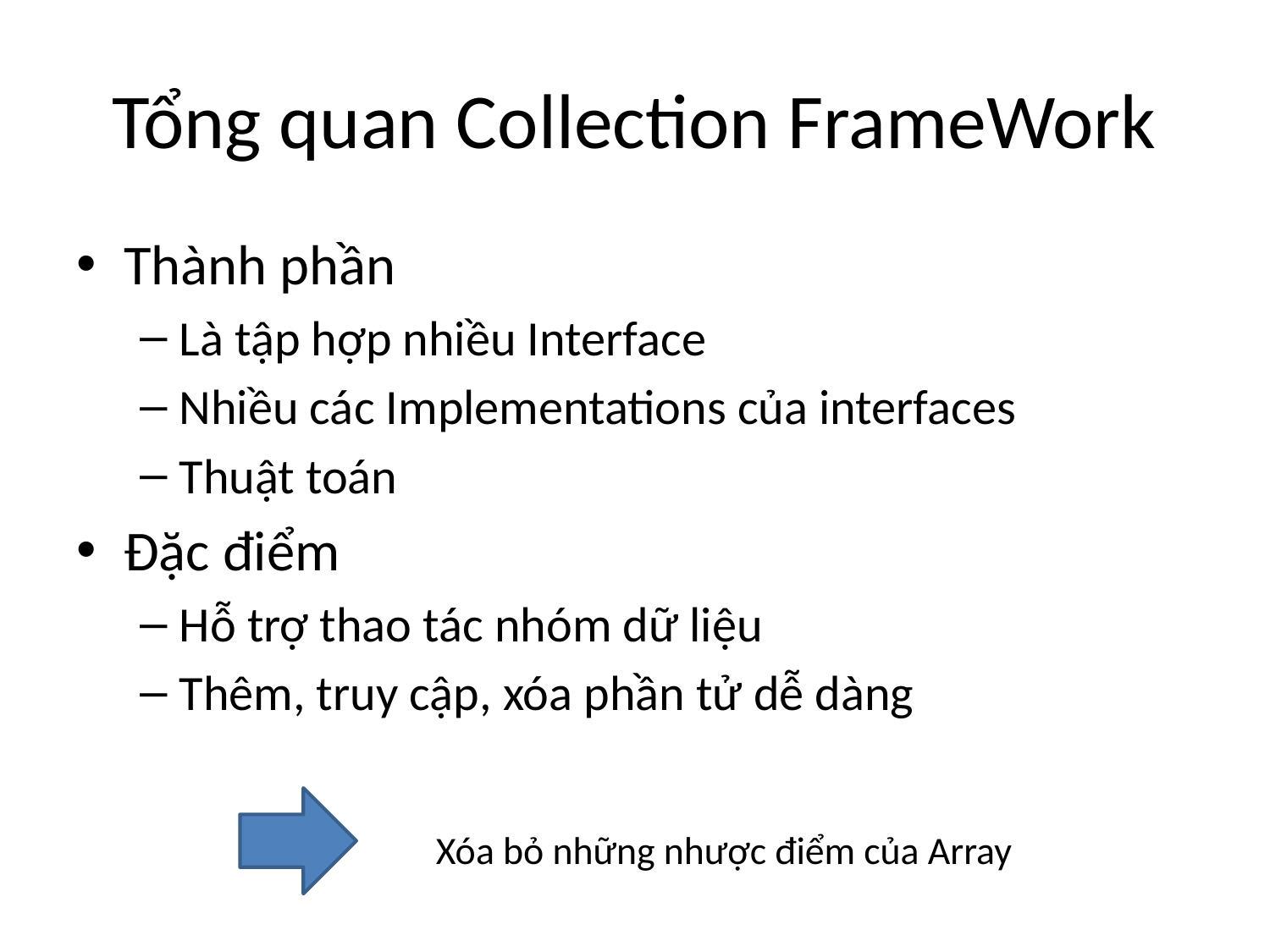

# Tổng quan Collection FrameWork
Thành phần
Là tập hợp nhiều Interface
Nhiều các Implementations của interfaces
Thuật toán
Đặc điểm
Hỗ trợ thao tác nhóm dữ liệu
Thêm, truy cập, xóa phần tử dễ dàng

Xóa bỏ những nhược điểm của Array